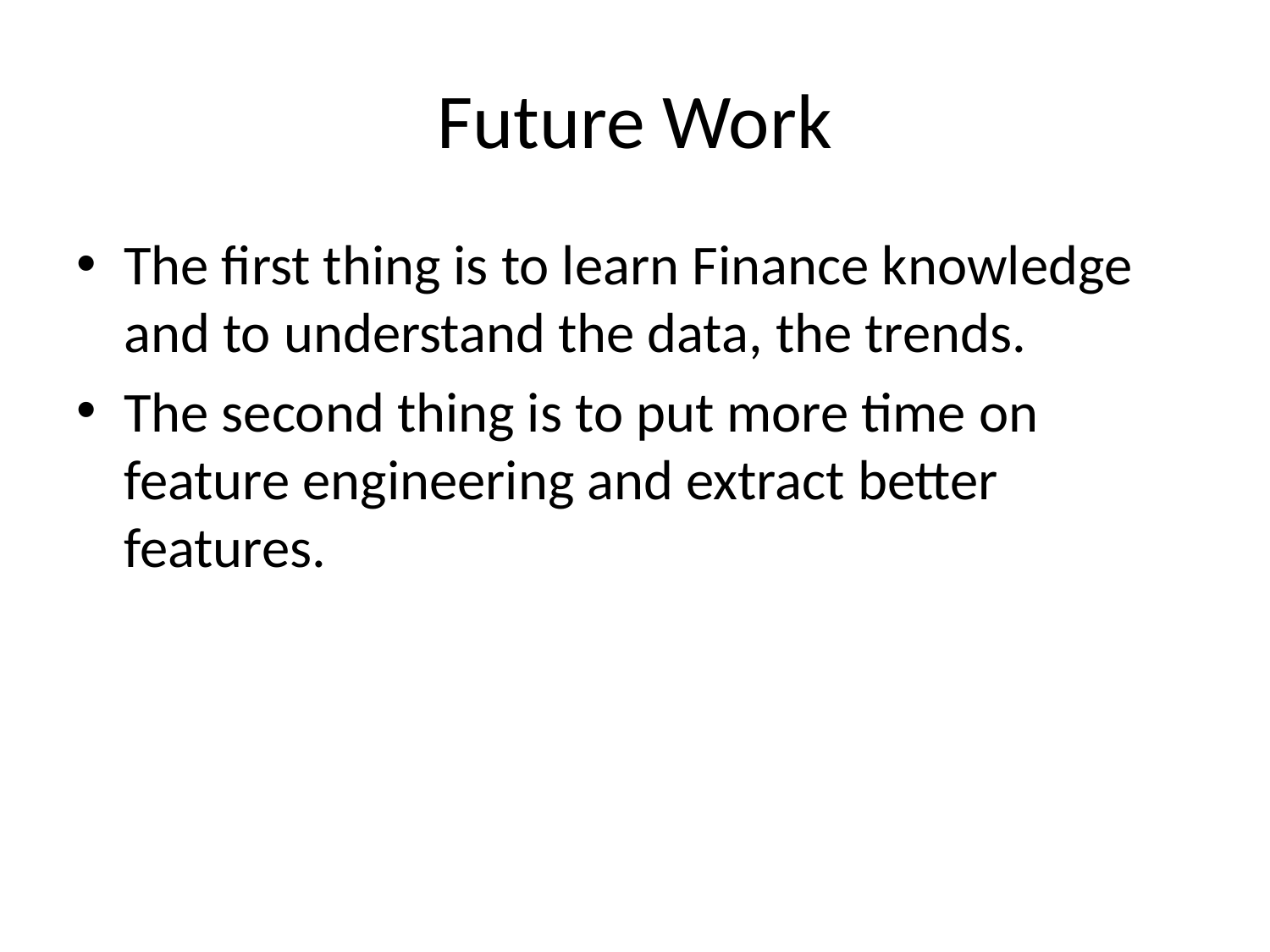

# Future Work
The first thing is to learn Finance knowledge and to understand the data, the trends.
The second thing is to put more time on feature engineering and extract better features.